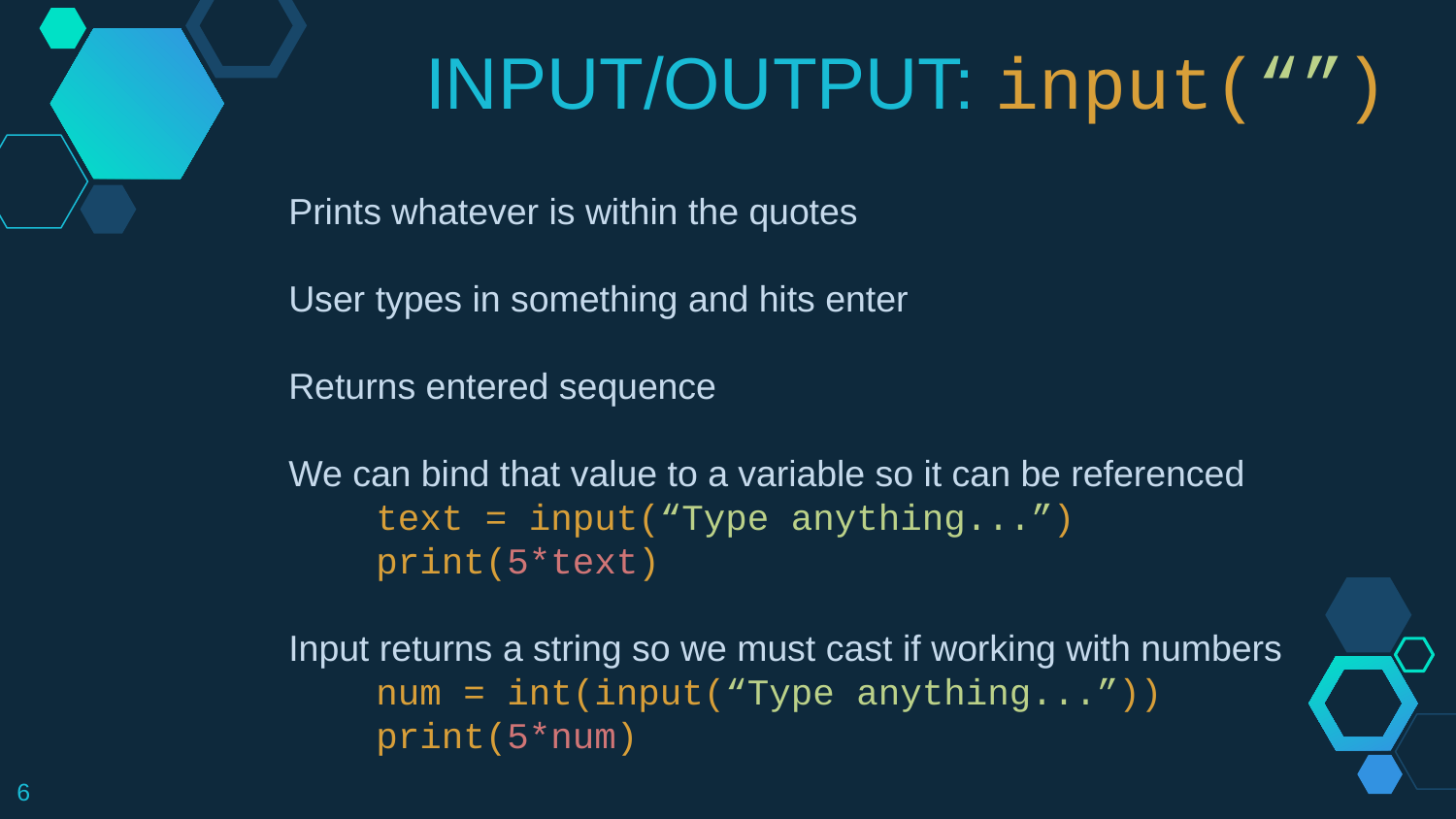

INPUT/OUTPUT: input(“”)
Prints whatever is within the quotes

User types in something and hits enter

Returns entered sequence

We can bind that value to a variable so it can be referenced
    text = input(“Type anything...”)
    print(5*text)

Input returns a string so we must cast if working with numbers
    num = int(input(“Type anything...”))
    print(5*num)
6